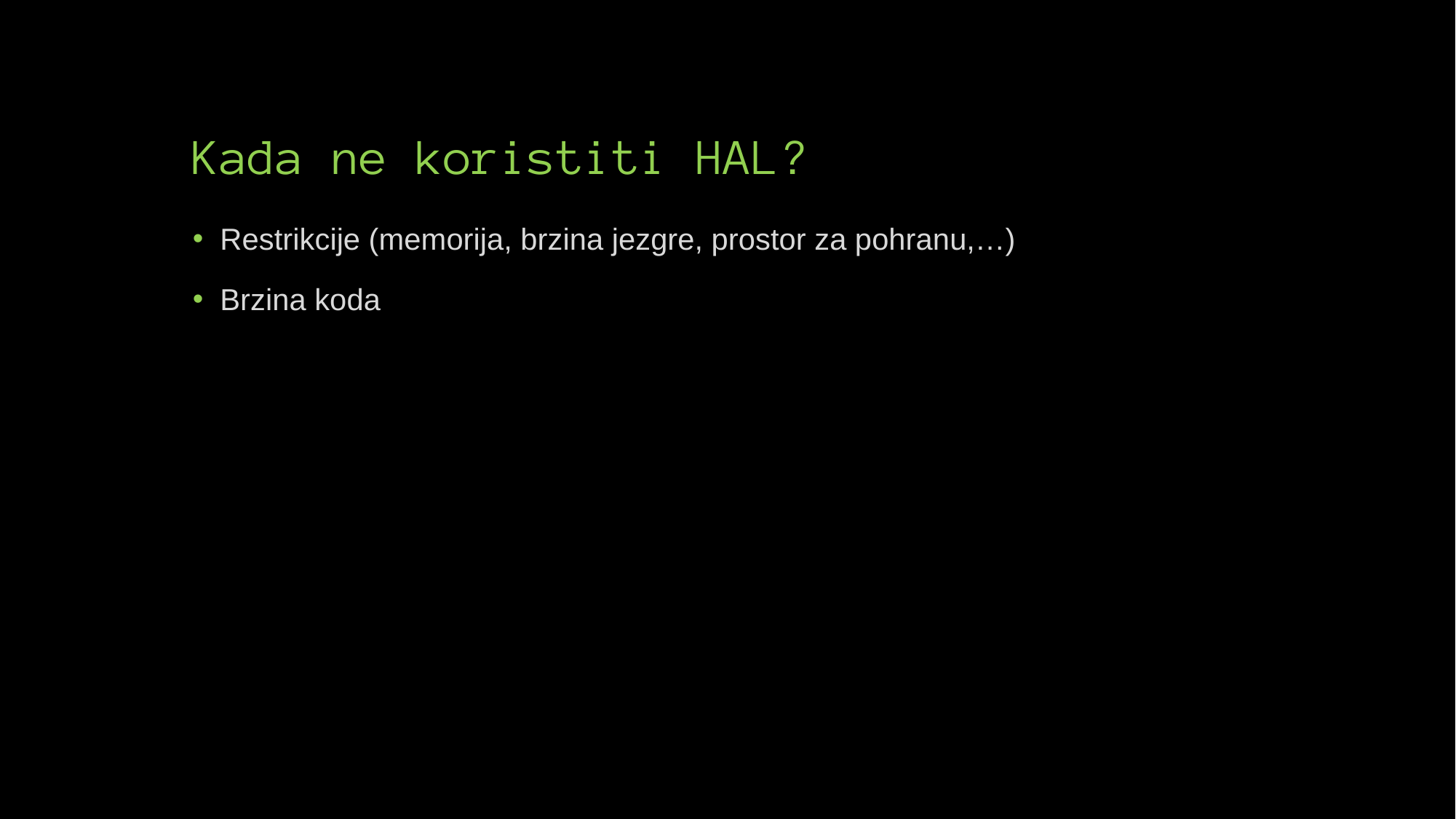

# Kada ne koristiti HAL?
Restrikcije (memorija, brzina jezgre, prostor za pohranu,…)
Brzina koda